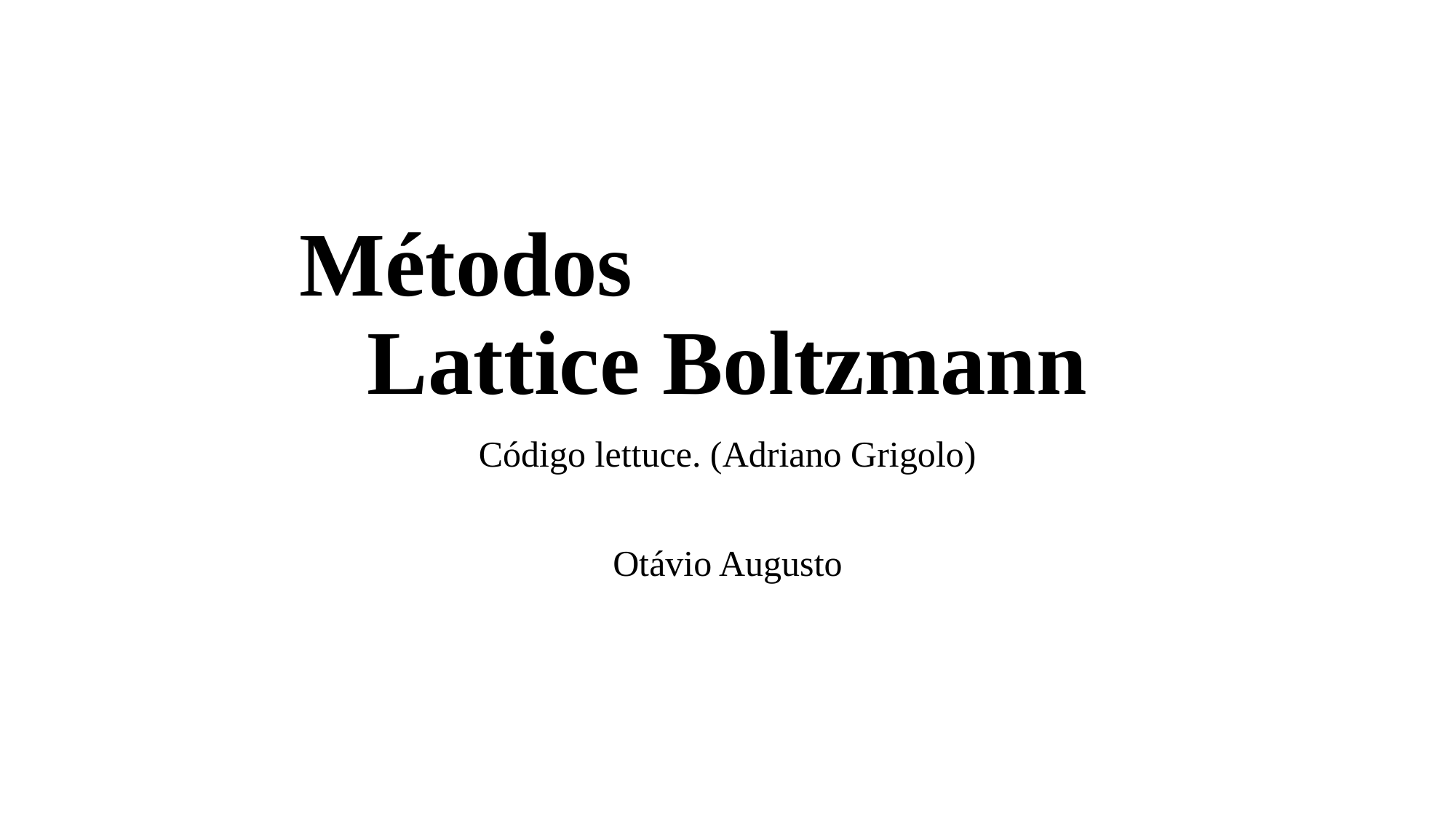

# Métodos                        Lattice Boltzmann
Código lettuce. (Adriano Grigolo)

Otávio Augusto